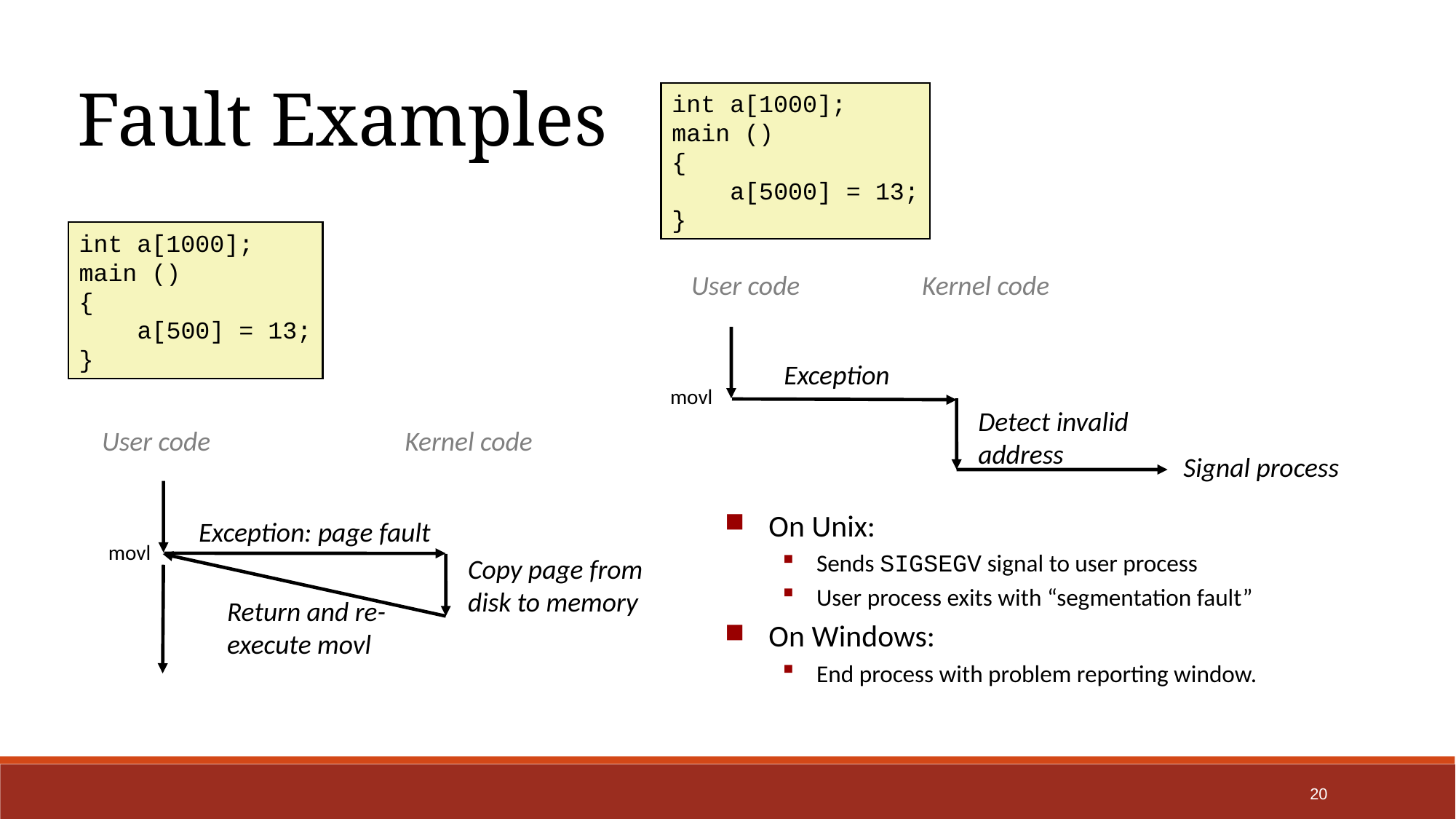

Fault Examples
int a[1000];
main ()
{
    a[5000] = 13;
}
int a[1000];
main ()
{
    a[500] = 13;
}
User code
Kernel code

Exception
movl

Detect invalid address
User code
Kernel code
Signal process

On Unix:
Sends SIGSEGV signal to user process
User process exits with “segmentation fault”
On Windows:
End process with problem reporting window.

Exception: page fault
movl
Copy page from disk to memory

Return and re-execute movl
20